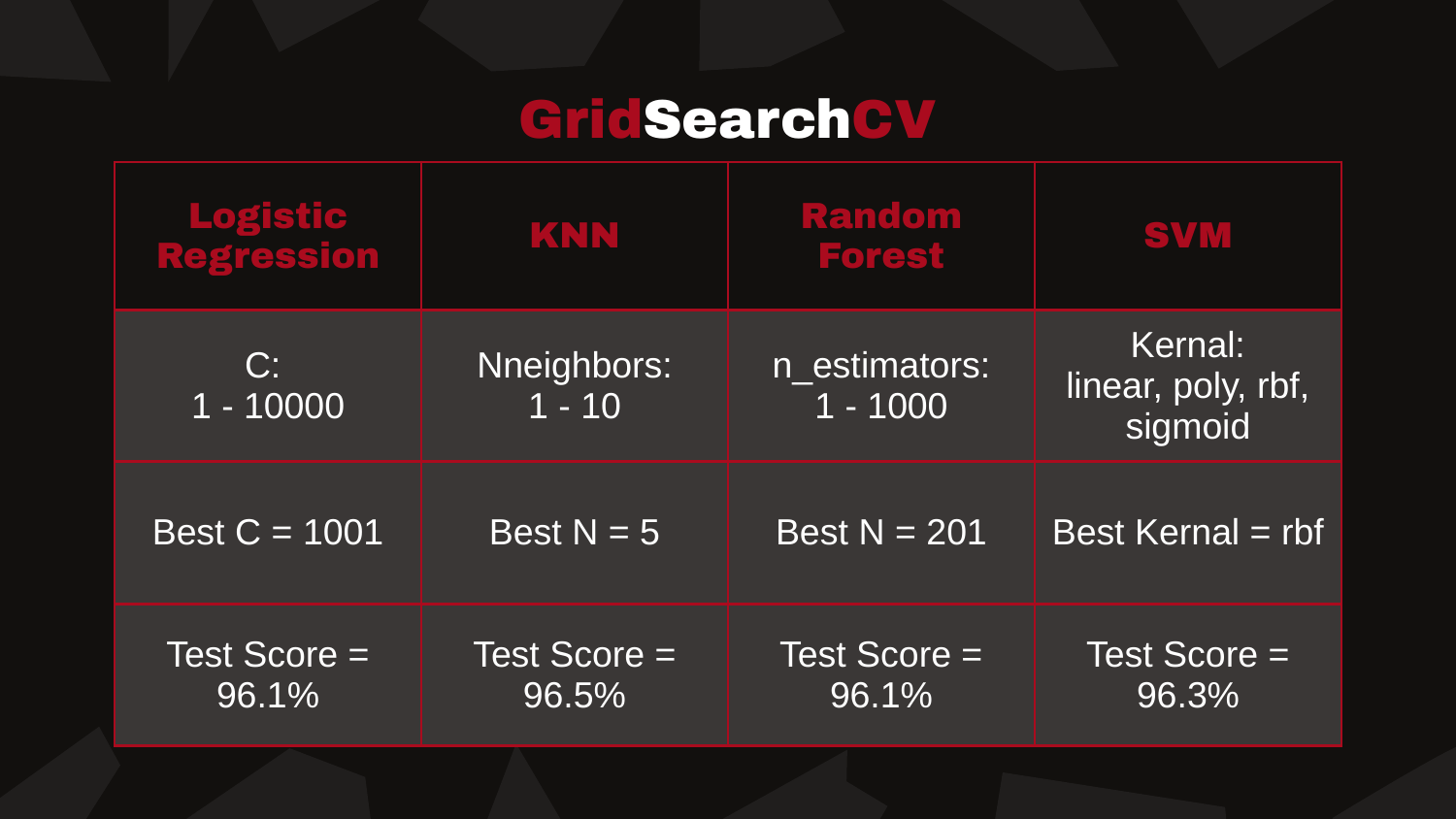

# GridSearchCV
| Logistic Regression | KNN | Random Forest | SVM |
| --- | --- | --- | --- |
| C: 1 - 10000 | Nneighbors: 1 - 10 | n\_estimators: 1 - 1000 | Kernal: linear, poly, rbf, sigmoid |
| Best C = 1001 | Best N = 5 | Best N = 201 | Best Kernal = rbf |
| Test Score = 96.1% | Test Score = 96.5% | Test Score = 96.1% | Test Score = 96.3% |